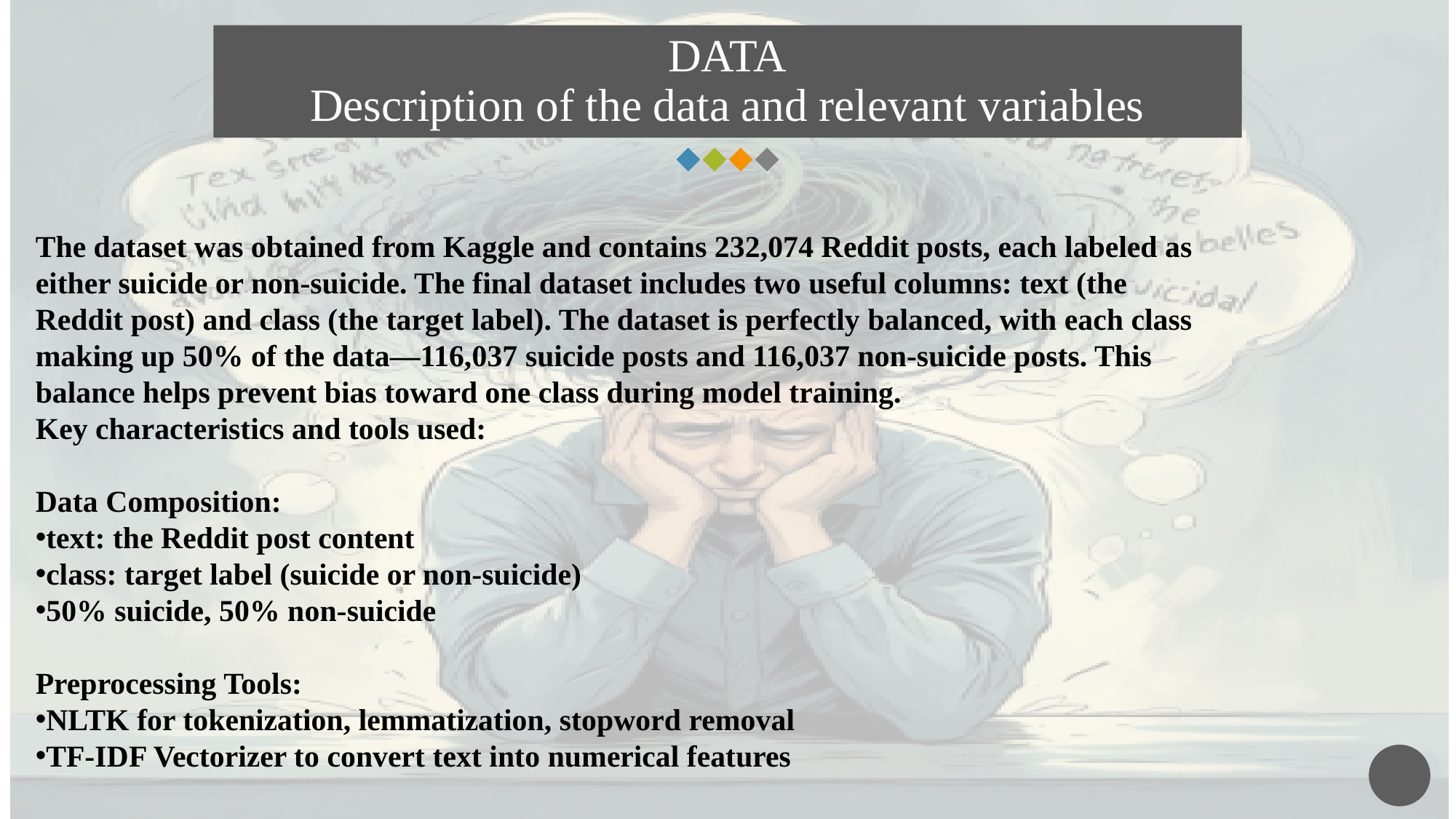

# DATA Description of the data and relevant variables
The dataset was obtained from Kaggle and contains 232,074 Reddit posts, each labeled as either suicide or non-suicide. The final dataset includes two useful columns: text (the Reddit post) and class (the target label). The dataset is perfectly balanced, with each class making up 50% of the data—116,037 suicide posts and 116,037 non-suicide posts. This balance helps prevent bias toward one class during model training.
Key characteristics and tools used:

Data Composition:
text: the Reddit post content
class: target label (suicide or non-suicide)
50% suicide, 50% non-suicide

Preprocessing Tools:
NLTK for tokenization, lemmatization, stopword removal
TF-IDF Vectorizer to convert text into numerical features
5